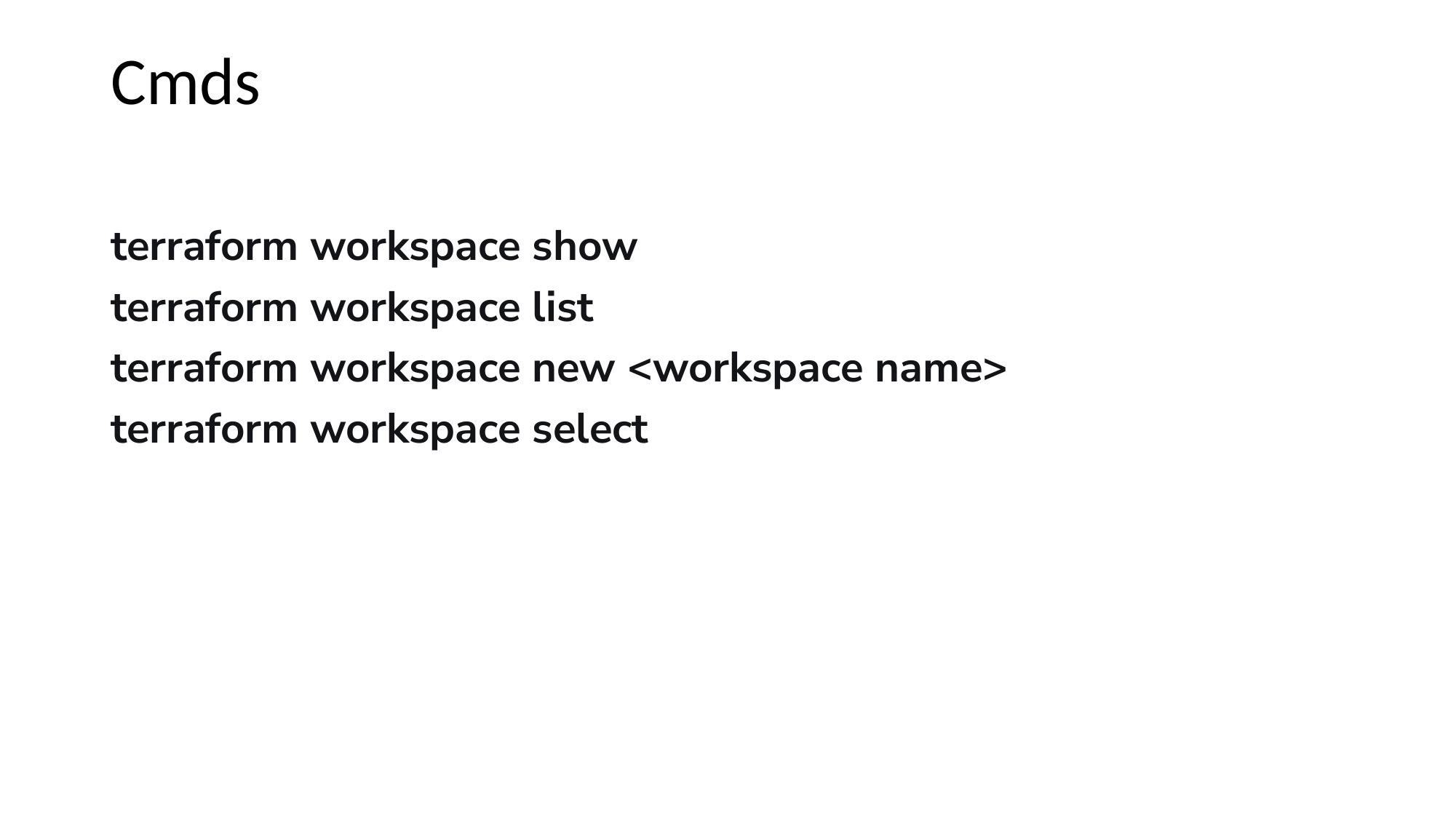

# Cmds
terraform workspace show
terraform workspace list
terraform workspace new <workspace name>
terraform workspace select